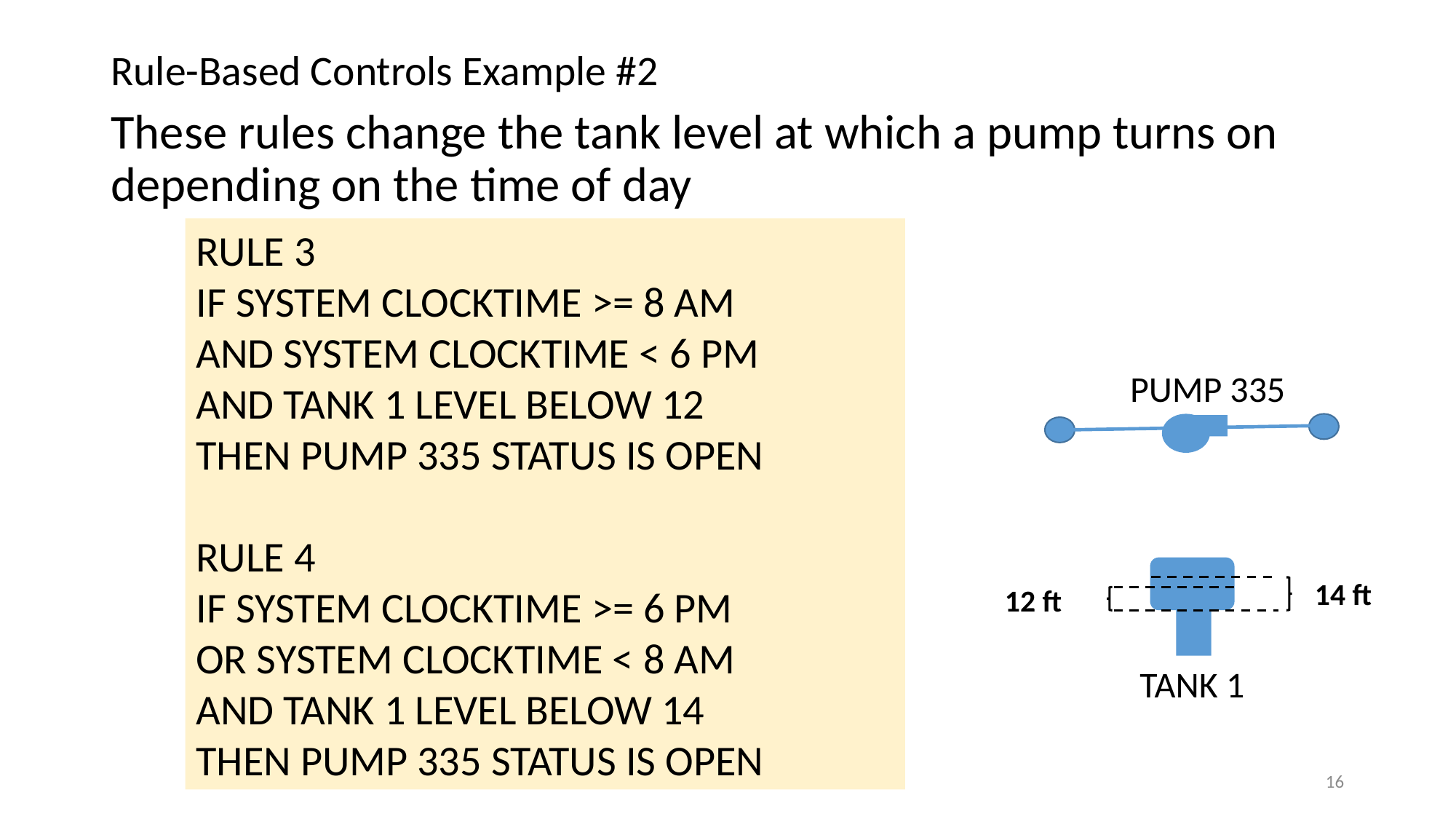

# Rule-Based Controls Example #2
These rules change the tank level at which a pump turns on depending on the time of day
RULE 3
IF SYSTEM CLOCKTIME >= 8 AM
AND SYSTEM CLOCKTIME < 6 PM
AND TANK 1 LEVEL BELOW 12
THEN PUMP 335 STATUS IS OPEN
RULE 4
IF SYSTEM CLOCKTIME >= 6 PM
OR SYSTEM CLOCKTIME < 8 AM
AND TANK 1 LEVEL BELOW 14
THEN PUMP 335 STATUS IS OPEN
PUMP 335

14 ft
12 ft

TANK 1
16